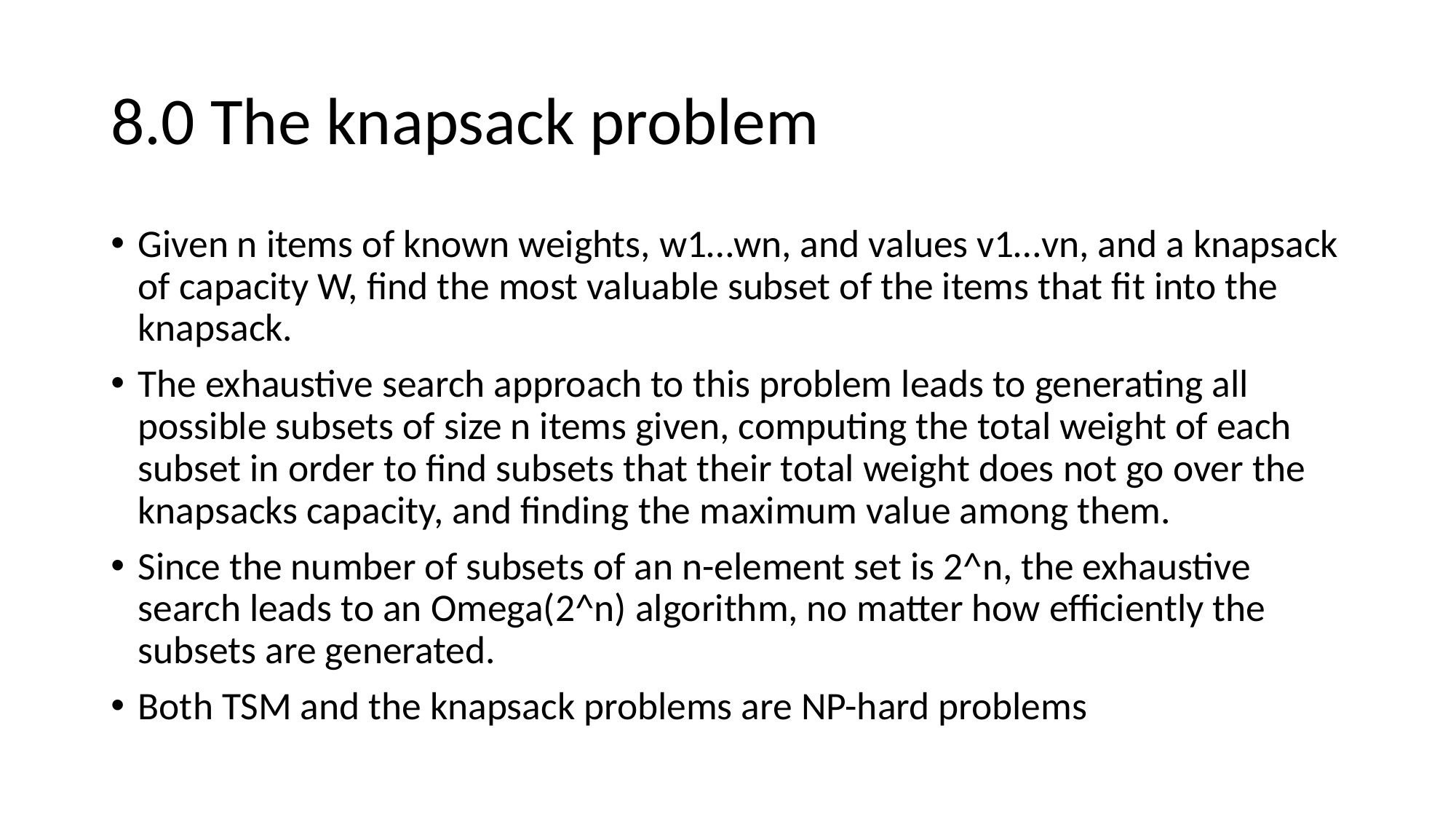

# 8.0 The knapsack problem
Given n items of known weights, w1…wn, and values v1…vn, and a knapsack of capacity W, find the most valuable subset of the items that fit into the knapsack.
The exhaustive search approach to this problem leads to generating all possible subsets of size n items given, computing the total weight of each subset in order to find subsets that their total weight does not go over the knapsacks capacity, and finding the maximum value among them.
Since the number of subsets of an n-element set is 2^n, the exhaustive search leads to an Omega(2^n) algorithm, no matter how efficiently the subsets are generated.
Both TSM and the knapsack problems are NP-hard problems